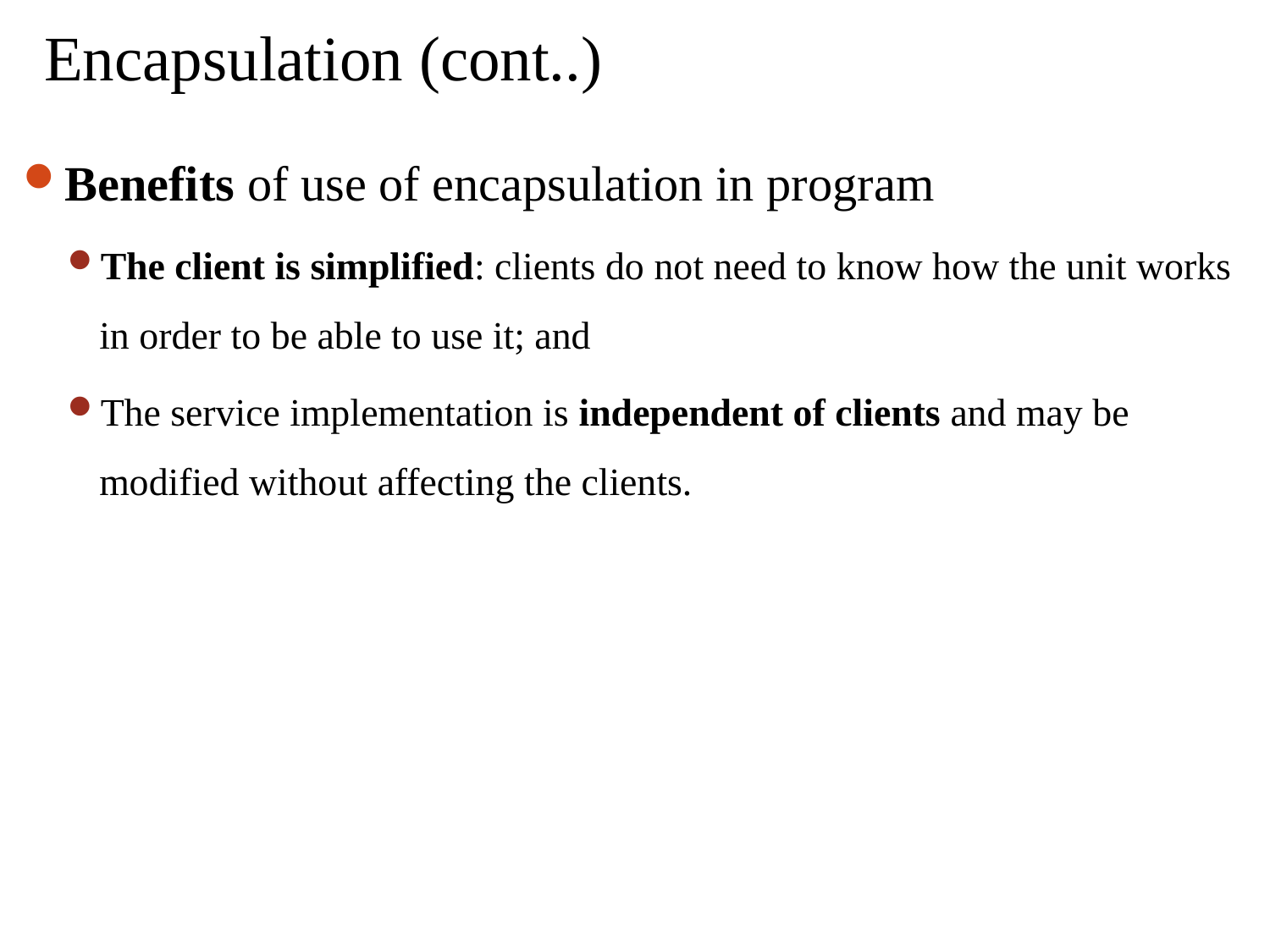

# Encapsulation (cont..)
Benefits of use of encapsulation in program
The client is simplified: clients do not need to know how the unit works in order to be able to use it; and
The service implementation is independent of clients and may be modified without affecting the clients.